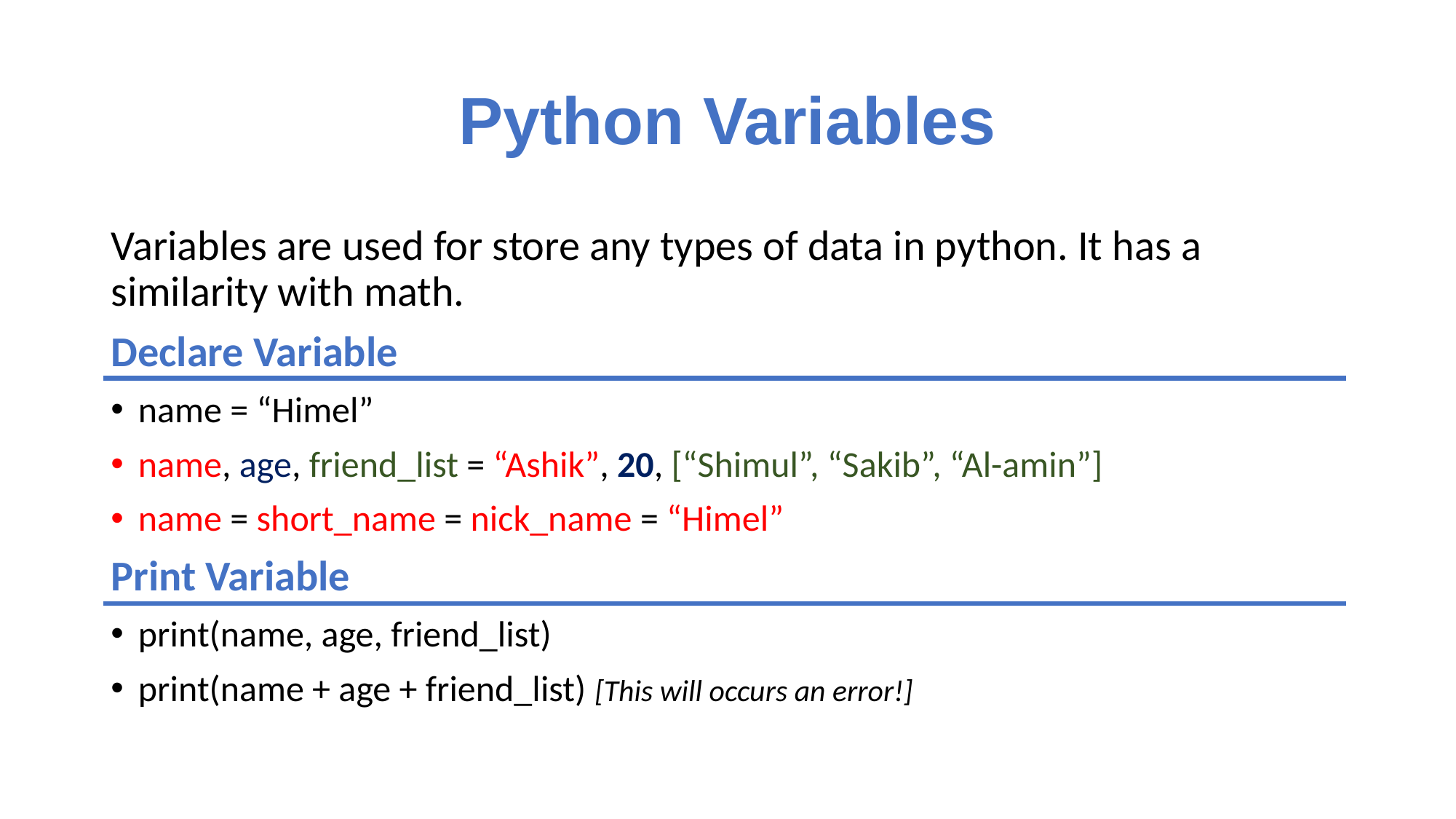

# Python Variables
Variables are used for store any types of data in python. It has a similarity with math.
Declare Variable
name = “Himel”
name, age, friend_list = “Ashik”, 20, [“Shimul”, “Sakib”, “Al-amin”]
name = short_name = nick_name = “Himel”
Print Variable
print(name, age, friend_list)
print(name + age + friend_list) [This will occurs an error!]